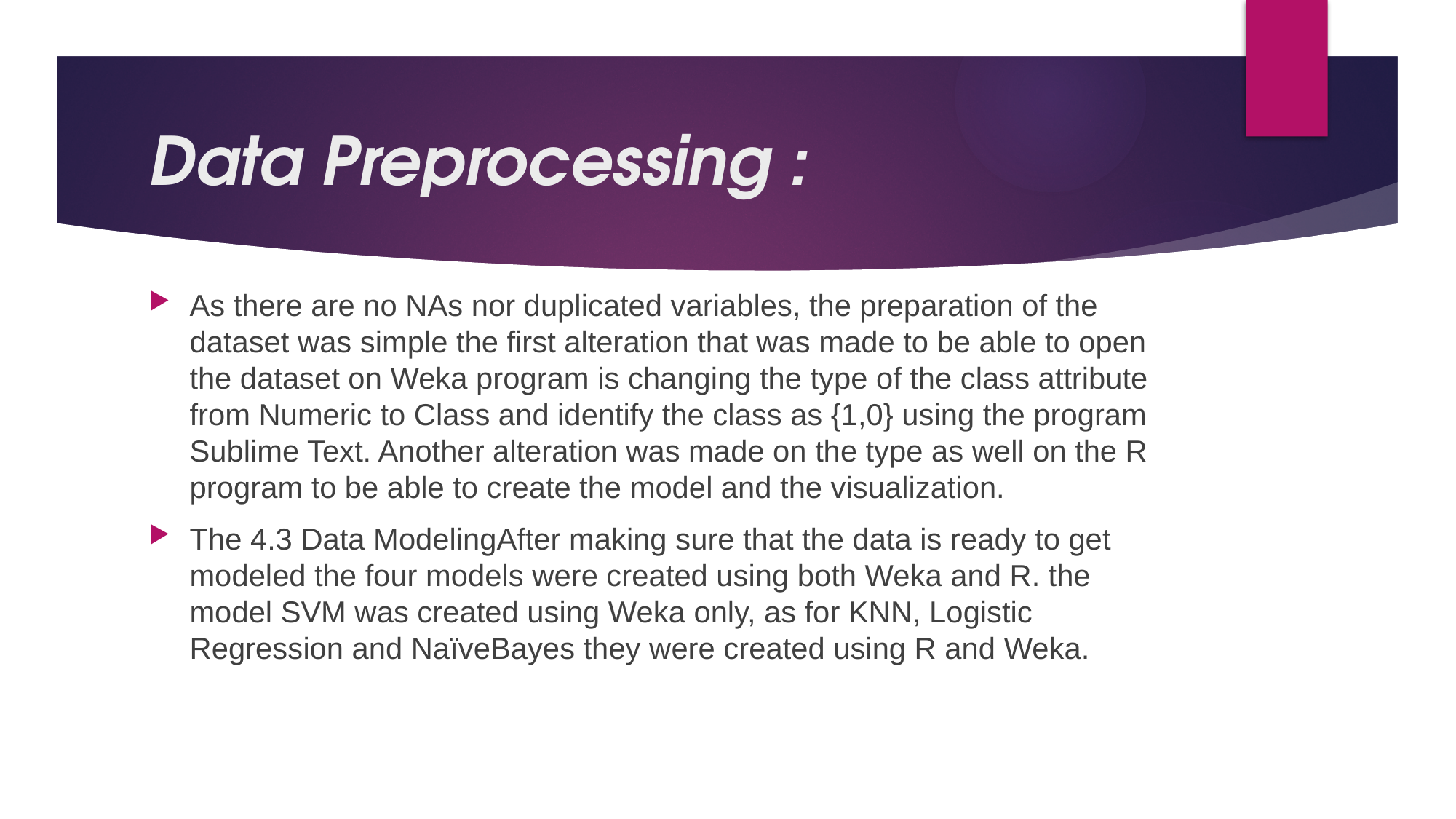

# Data Preprocessing :
As there are no NAs nor duplicated variables, the preparation of the dataset was simple the first alteration that was made to be able to open the dataset on Weka program is changing the type of the class attribute from Numeric to Class and identify the class as {1,0} using the program Sublime Text. Another alteration was made on the type as well on the R program to be able to create the model and the visualization.
The 4.3 Data ModelingAfter making sure that the data is ready to get modeled the four models were created using both Weka and R. the model SVM was created using Weka only, as for KNN, Logistic Regression and NaïveBayes they were created using R and Weka.